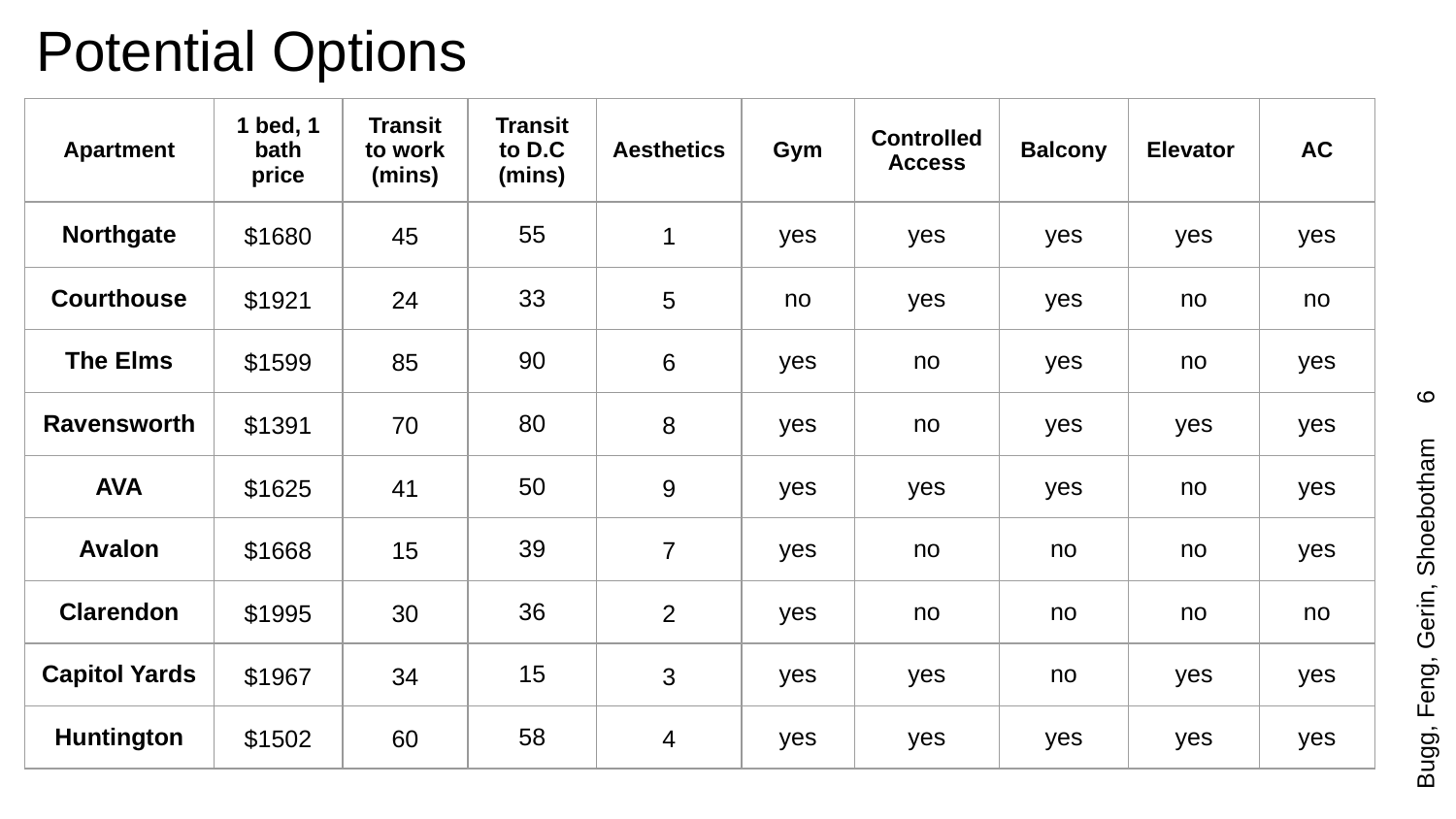

# Potential Options
| Apartment | 1 bed, 1 bath price | Transit to work (mins) | Transit to D.C (mins) | Aesthetics | Gym | Controlled Access | Balcony | Elevator | AC |
| --- | --- | --- | --- | --- | --- | --- | --- | --- | --- |
| Northgate | $1680 | 45 | 55 | 1 | yes | yes | yes | yes | yes |
| Courthouse | $1921 | 24 | 33 | 5 | no | yes | yes | no | no |
| The Elms | $1599 | 85 | 90 | 6 | yes | no | yes | no | yes |
| Ravensworth | $1391 | 70 | 80 | 8 | yes | no | yes | yes | yes |
| AVA | $1625 | 41 | 50 | 9 | yes | yes | yes | no | yes |
| Avalon | $1668 | 15 | 39 | 7 | yes | no | no | no | yes |
| Clarendon | $1995 | 30 | 36 | 2 | yes | no | no | no | no |
| Capitol Yards | $1967 | 34 | 15 | 3 | yes | yes | no | yes | yes |
| Huntington | $1502 | 60 | 58 | 4 | yes | yes | yes | yes | yes |
Bugg, Feng, Gerin, Shoebotham     6